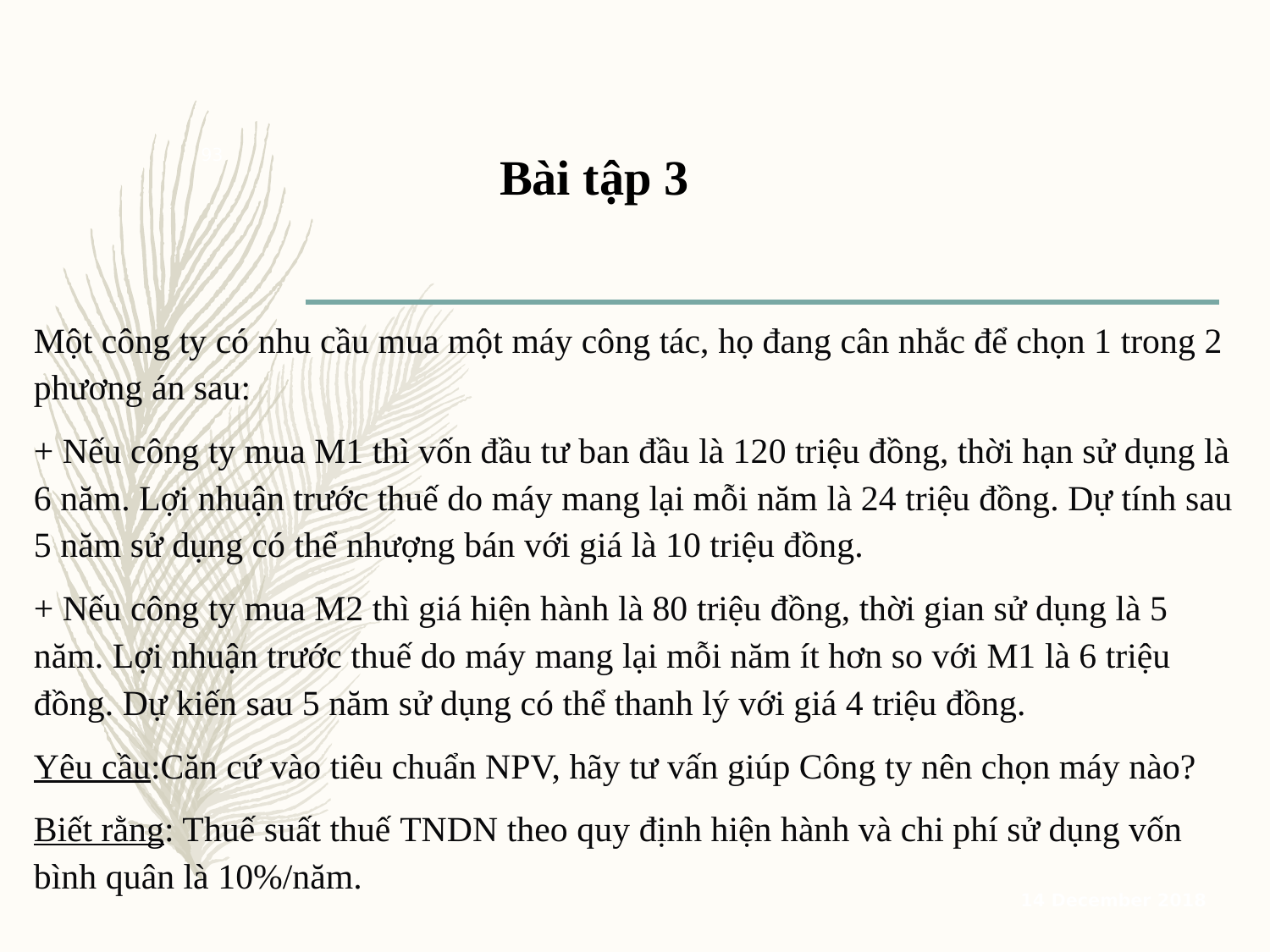

93
Bài tập 3
Một công ty có nhu cầu mua một máy công tác, họ đang cân nhắc để chọn 1 trong 2 phương án sau:
+ Nếu công ty mua M1 thì vốn đầu tư ban đầu là 120 triệu đồng, thời hạn sử dụng là 6 năm. Lợi nhuận trước thuế do máy mang lại mỗi năm là 24 triệu đồng. Dự tính sau 5 năm sử dụng có thể nhượng bán với giá là 10 triệu đồng.
+ Nếu công ty mua M2 thì giá hiện hành là 80 triệu đồng, thời gian sử dụng là 5 năm. Lợi nhuận trước thuế do máy mang lại mỗi năm ít hơn so với M1 là 6 triệu đồng. Dự kiến sau 5 năm sử dụng có thể thanh lý với giá 4 triệu đồng.
Yêu cầu:Căn cứ vào tiêu chuẩn NPV, hãy tư vấn giúp Công ty nên chọn máy nào?
Biết rằng: Thuế suất thuế TNDN theo quy định hiện hành và chi phí sử dụng vốn bình quân là 10%/năm.

14 December 2018